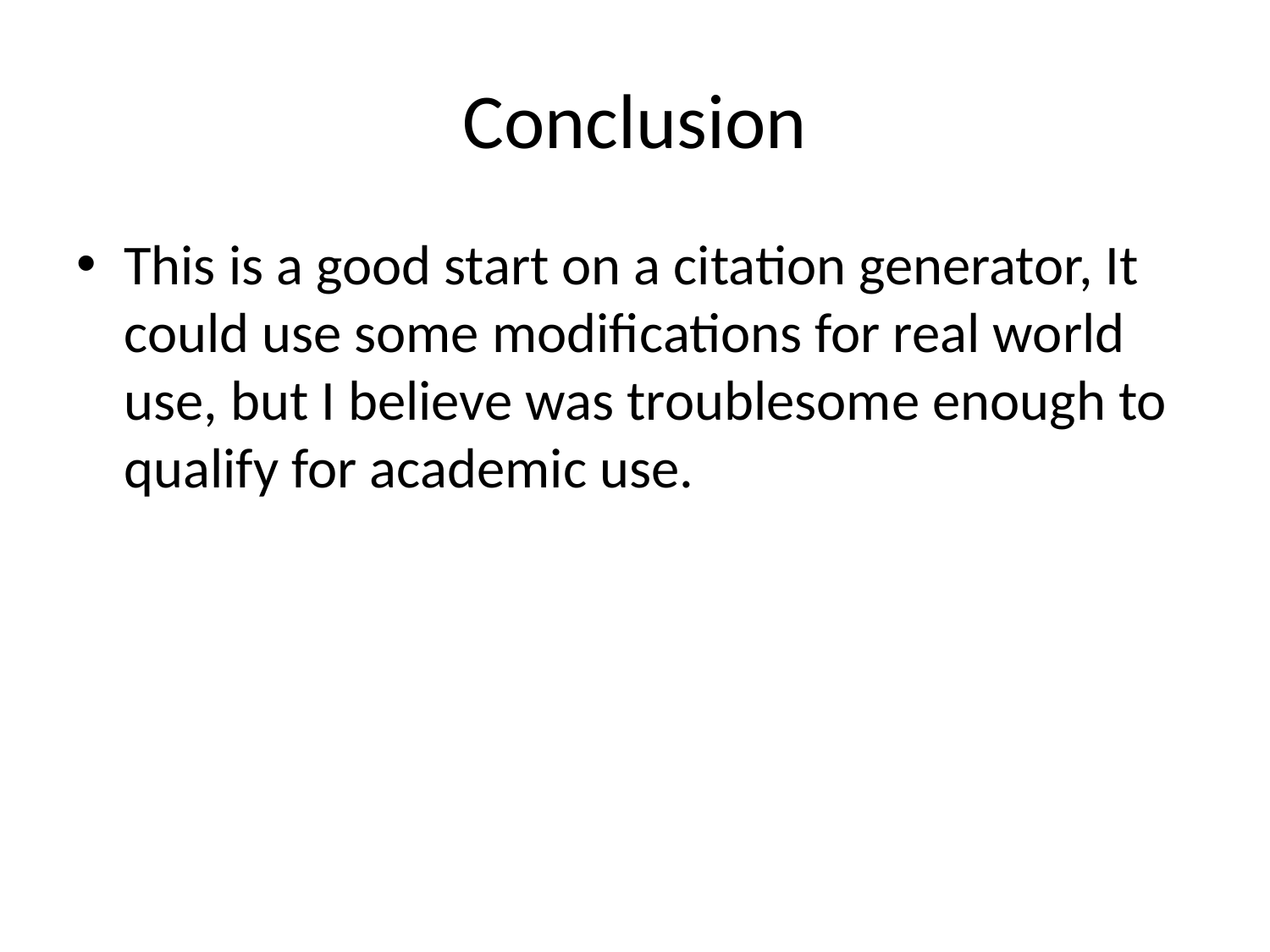

# Conclusion
This is a good start on a citation generator, It could use some modifications for real world use, but I believe was troublesome enough to qualify for academic use.